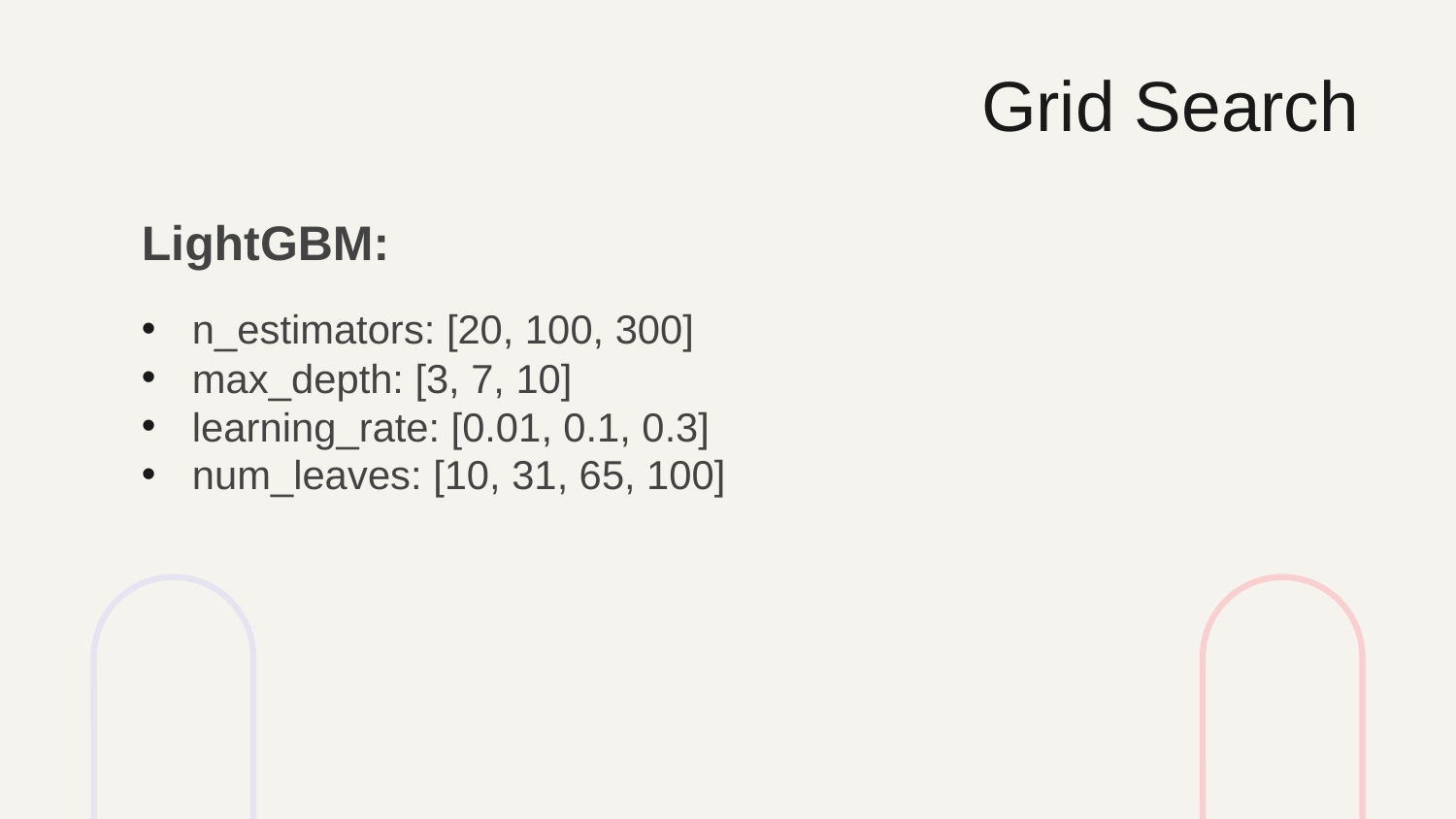

# Grid Search
LightGBM:

n_estimators: [20, 100, 300]
max_depth: [3, 7, 10]
learning_rate: [0.01, 0.1, 0.3]
num_leaves: [10, 31, 65, 100]